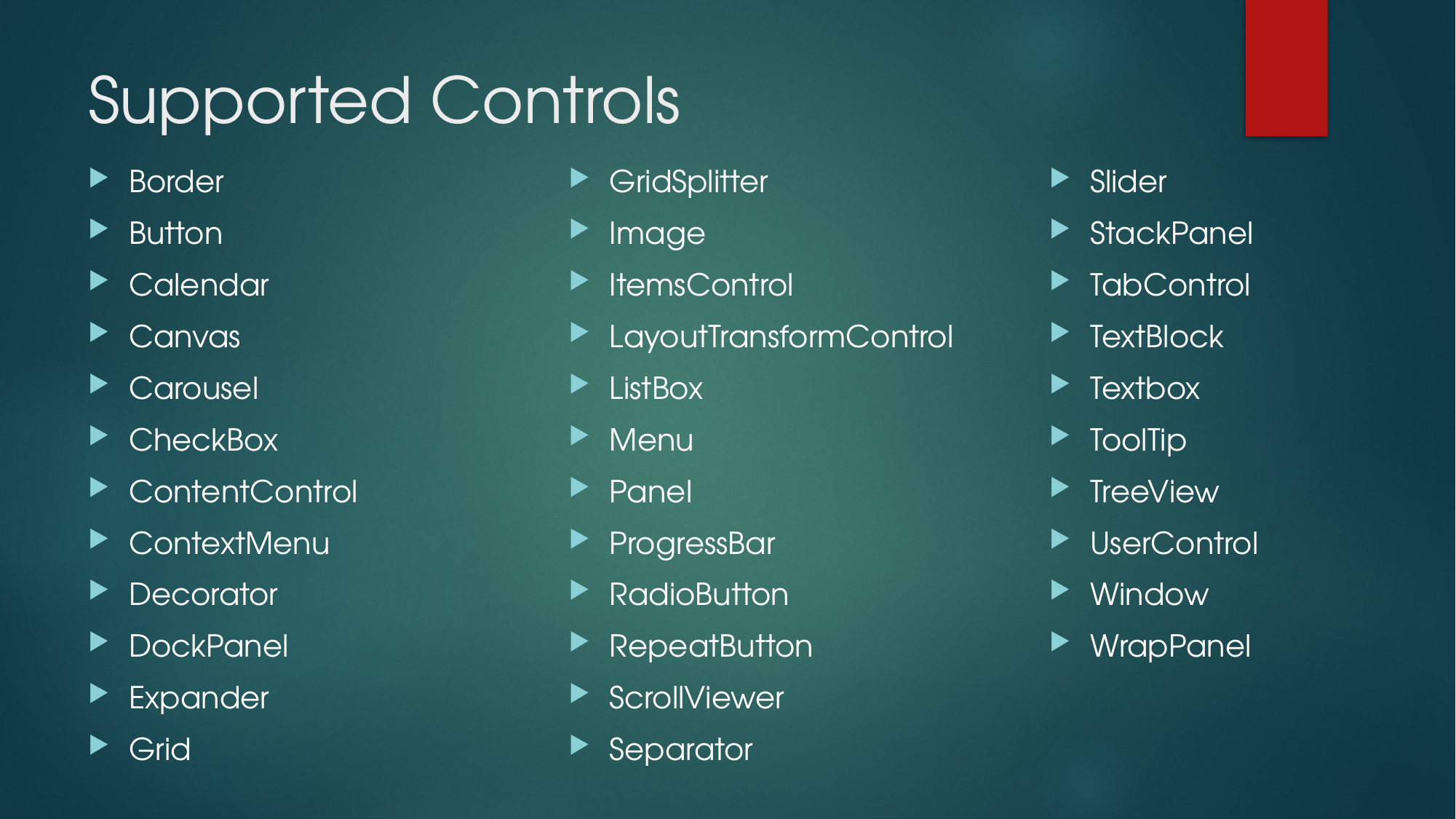

# Supported Controls
Border
Button
Calendar
Canvas
Carousel
CheckBox
ContentControl
ContextMenu
Decorator
DockPanel
Expander
Grid
GridSplitter
Image
ItemsControl
LayoutTransformControl
ListBox
Menu
Panel
ProgressBar
RadioButton
RepeatButton
ScrollViewer
Separator
Slider
StackPanel
TabControl
TextBlock
Textbox
ToolTip
TreeView
UserControl
Window
WrapPanel